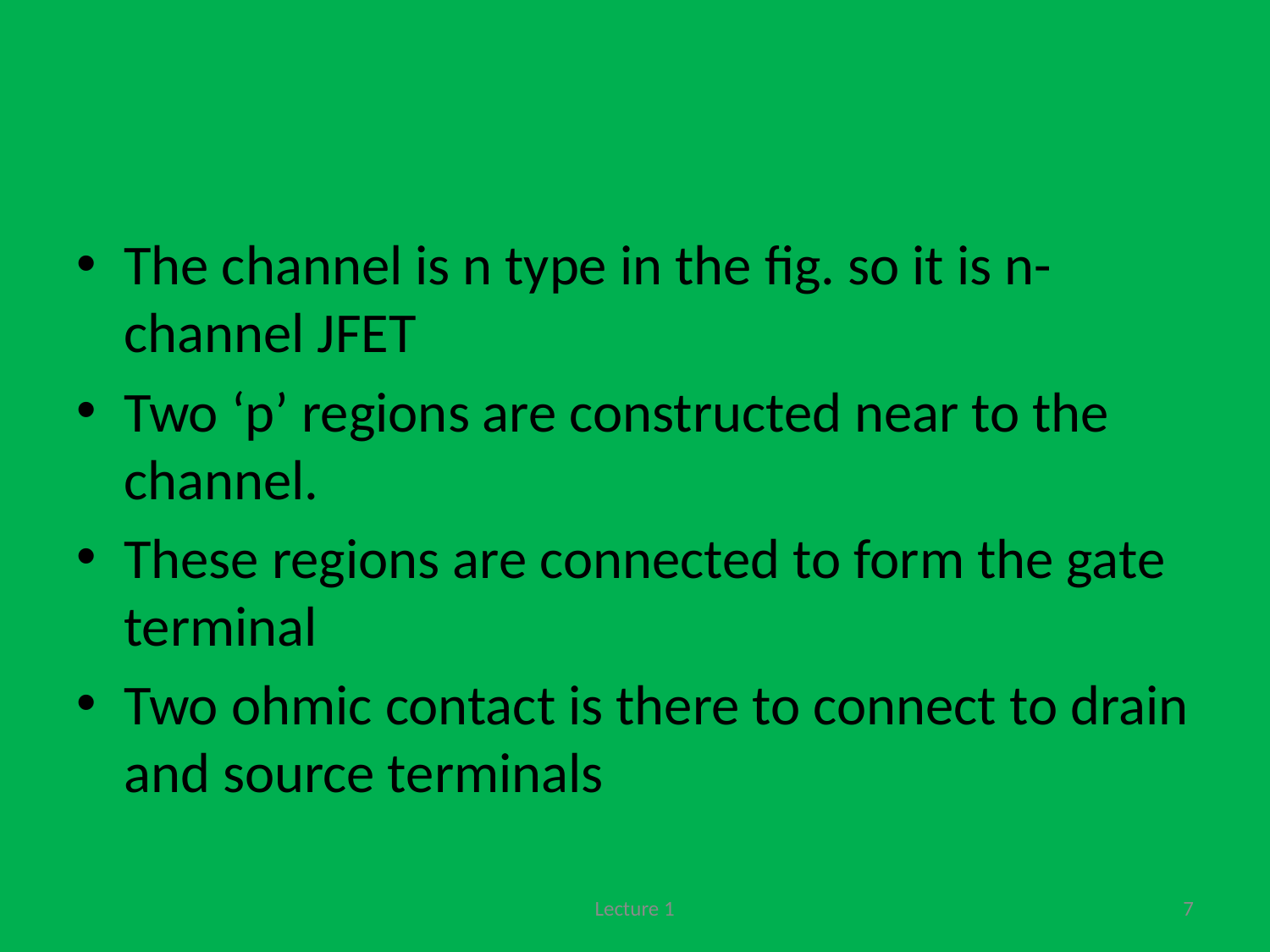

#
The channel is n type in the fig. so it is n- channel JFET
Two ‘p’ regions are constructed near to the channel.
These regions are connected to form the gate terminal
Two ohmic contact is there to connect to drain and source terminals

Lecture 1
7